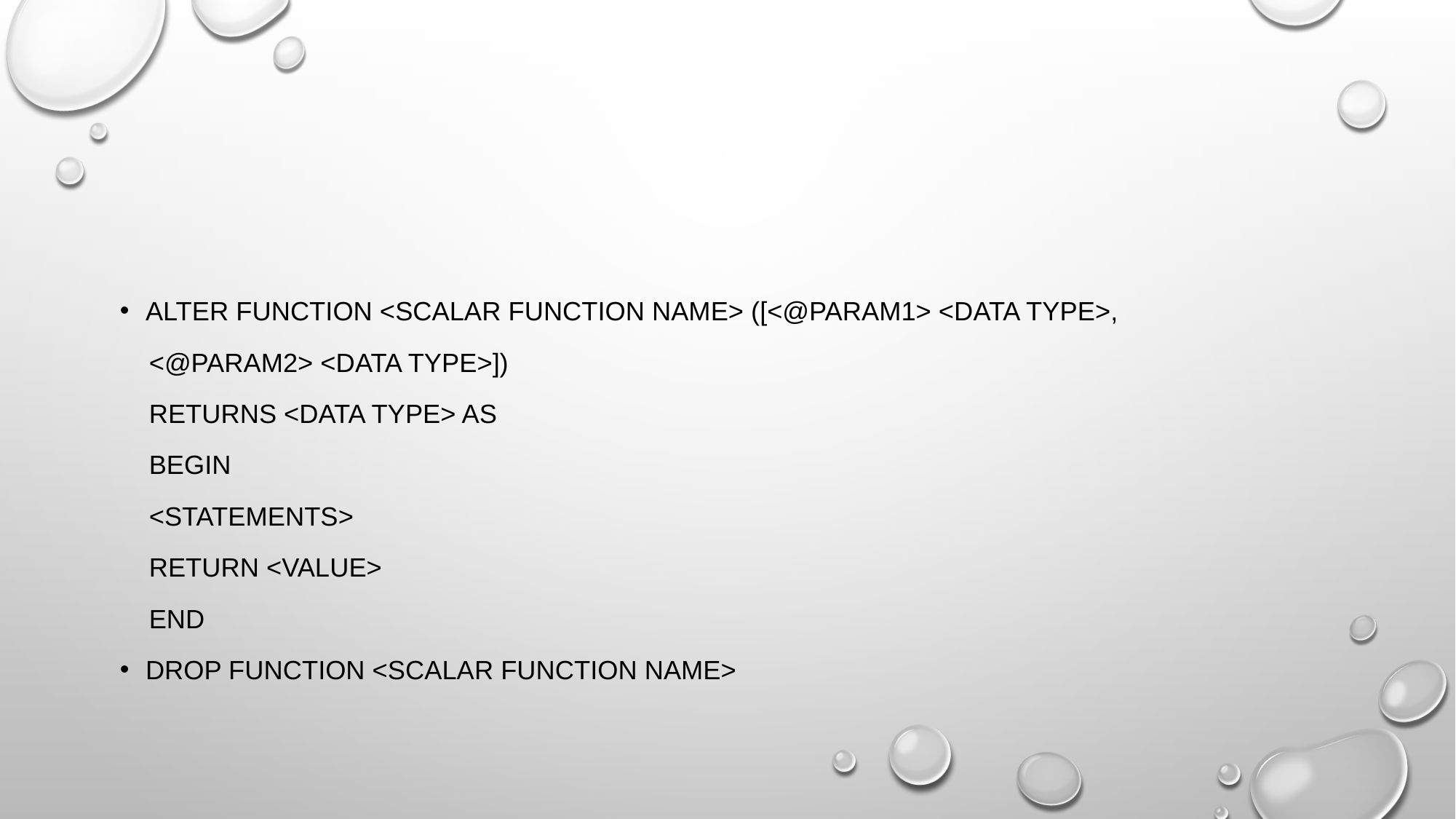

#
ALTER FUNCTION <scalar function Name> ([<@param1> <data type>,
    <@param2> <data type>])
    RETURNS <data type> AS
    BEGIN
    <statements>
    RETURN <value>
    END
DROP FUNCTION <scalar function name>